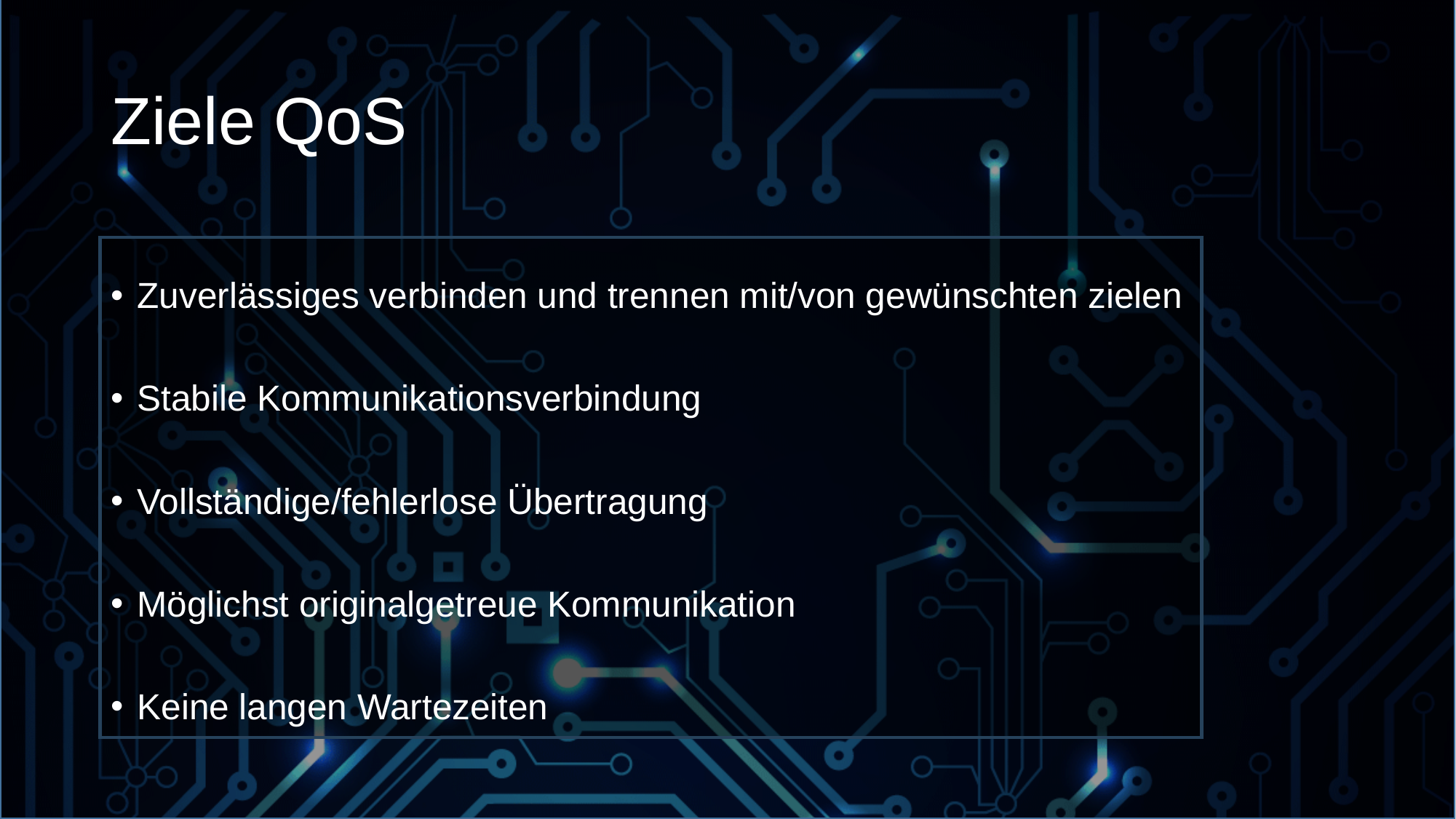

# Ziele QoS

Zuverlässiges verbinden und trennen mit/von gewünschten zielen

Stabile Kommunikationsverbindung

Vollständige/fehlerlose Übertragung

Möglichst originalgetreue Kommunikation

Keine langen Wartezeiten